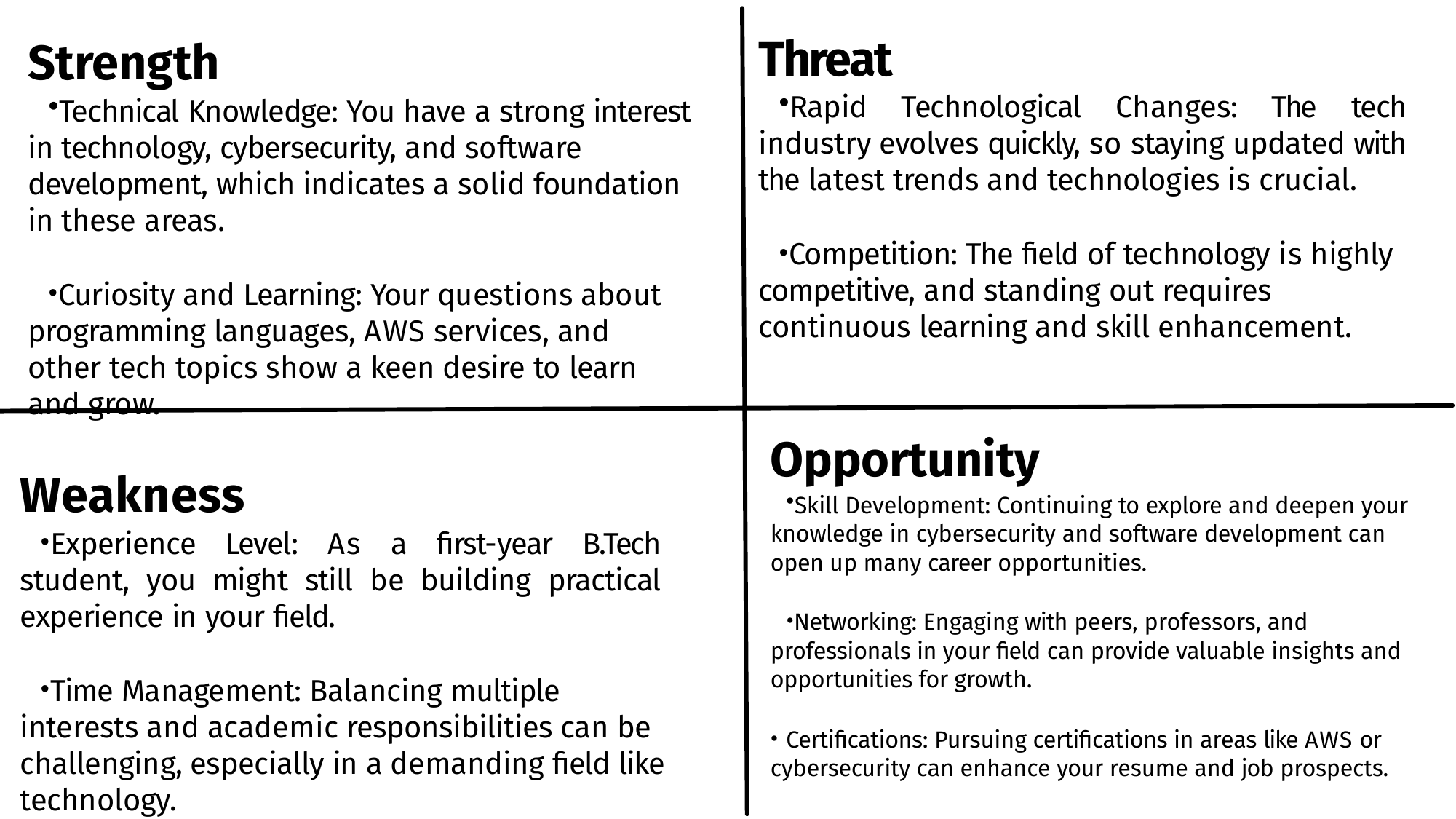

# Threat
Strength
Technical Knowledge: You have a strong interest in technology, cybersecurity, and software development, which indicates a solid foundation in these areas.

Curiosity and Learning: Your questions about programming languages, AWS services, and other tech topics show a keen desire to learn and grow.

Weakness
Experience Level: As a first-year B.Tech student, you might still be building practical experience in your field.

Time Management: Balancing multiple interests and academic responsibilities can be challenging, especially in a demanding field like technology.
Rapid Technological Changes: The tech industry evolves quickly, so staying updated with the latest trends and technologies is crucial.

Competition: The field of technology is highly competitive, and standing out requires continuous learning and skill enhancement.

Opportunity
Skill Development: Continuing to explore and deepen your knowledge in cybersecurity and software development can open up many career opportunities.

Networking: Engaging with peers, professors, and professionals in your field can provide valuable insights and opportunities for growth.

Certifications: Pursuing certifications in areas like AWS or
cybersecurity can enhance your resume and job prospects.